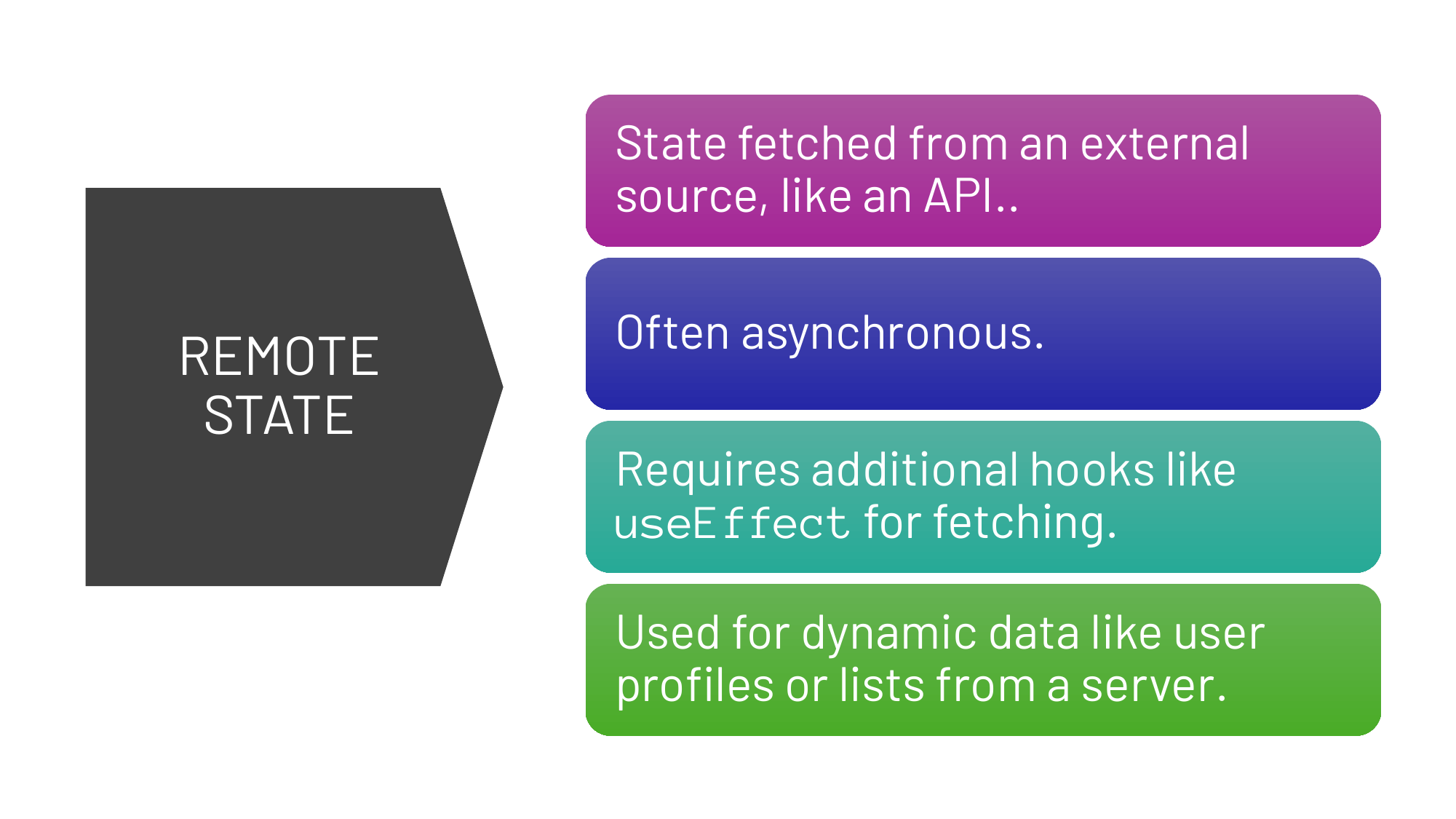

State fetched from an external source, like an API..
Often asynchronous.
Requires additional hooks like useEffect for fetching.
Used for dynamic data like user profiles or lists from a server.

# REMOTE STATE